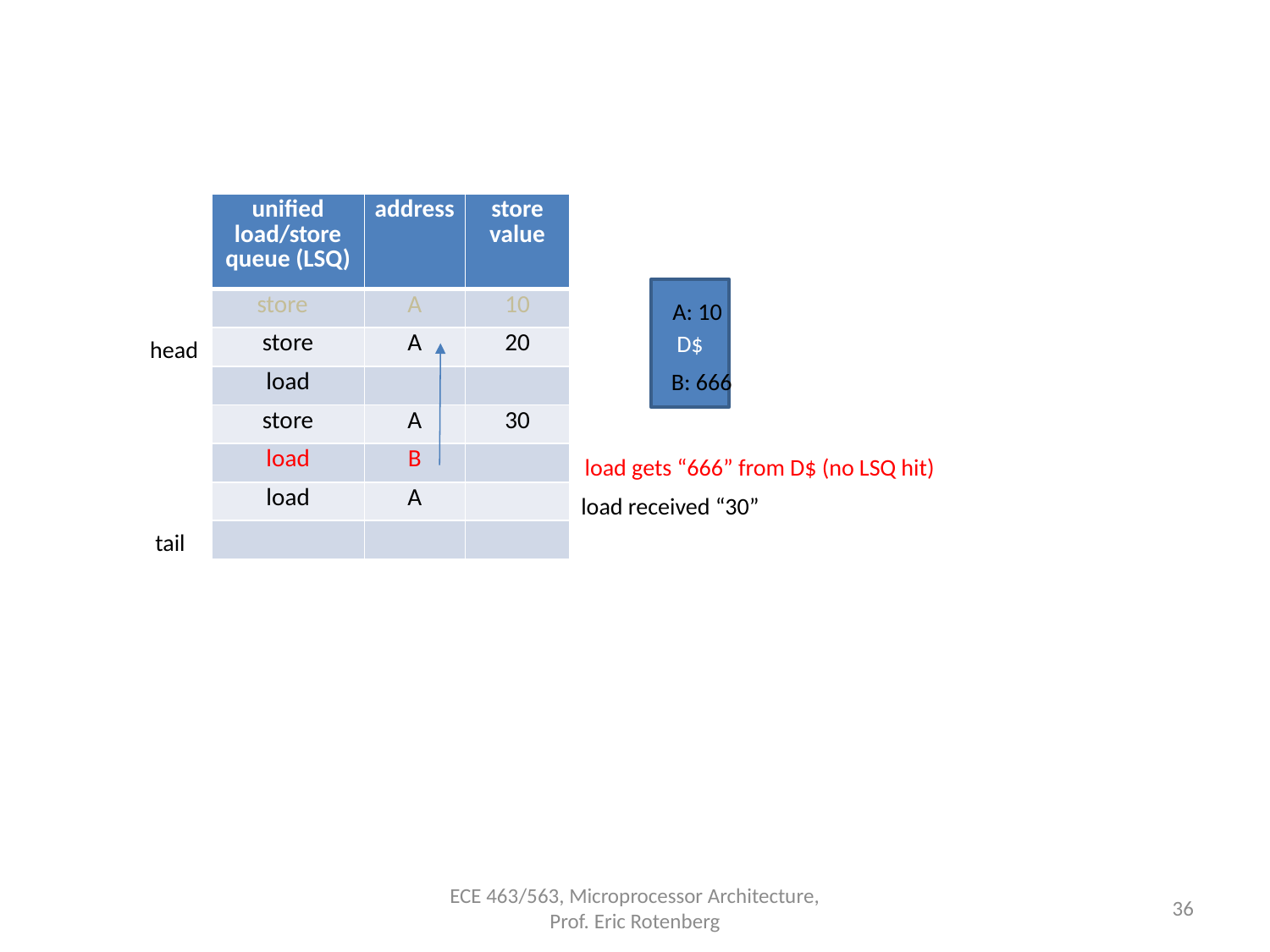

| unified load/store queue (LSQ) | address | store value |
| --- | --- | --- |
| store | A | 10 |
| store | A | 20 |
| load |  |  |
| store | A | 30 |
| load | B |  |
| load | A |  |
|  |  |  |
D$
A: 10
head
B: 666
load gets “666” from D$ (no LSQ hit)
load received “30”
tail
ECE 463/563, Microprocessor Architecture, Prof. Eric Rotenberg
36